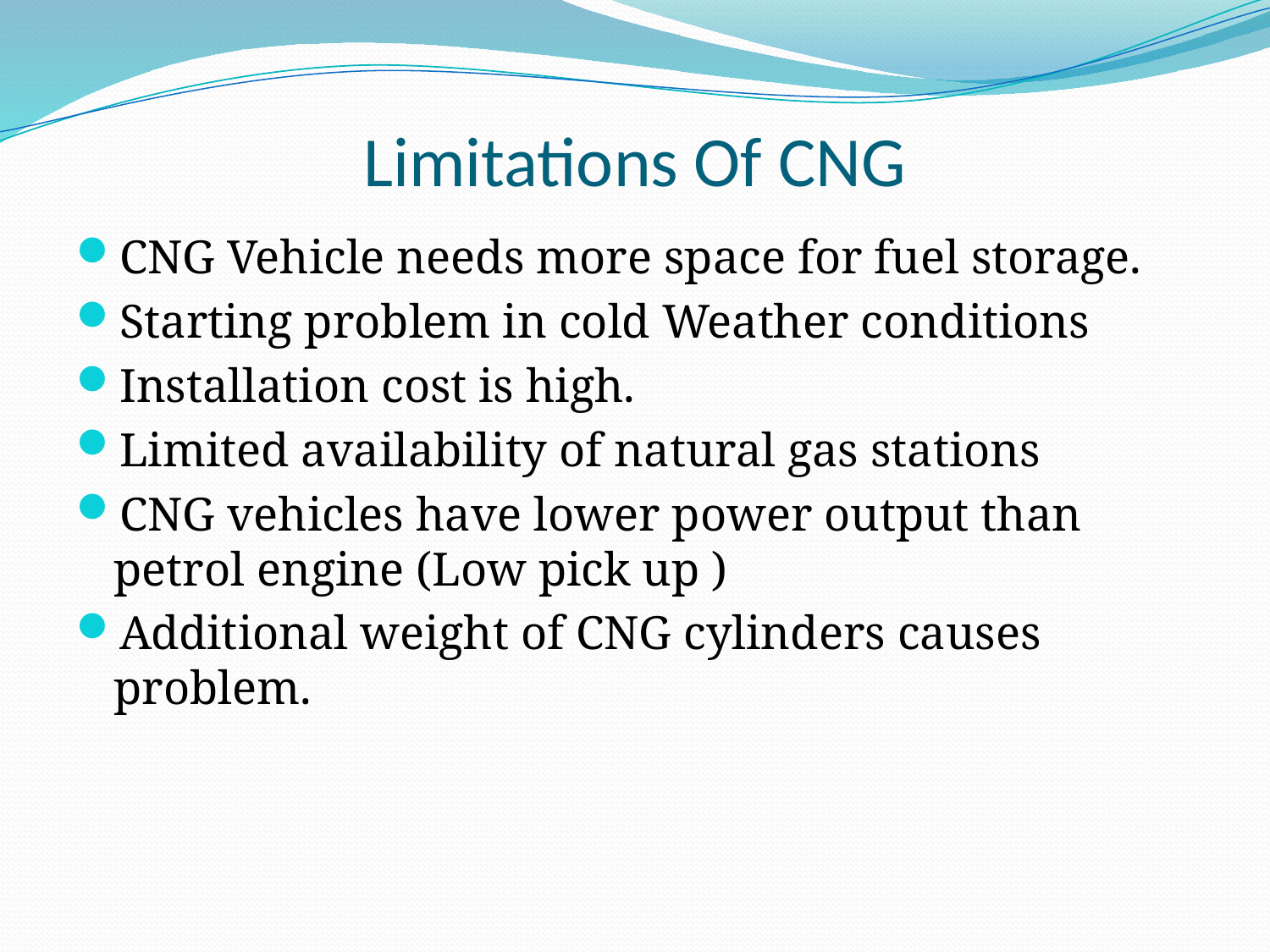

# Limitations Of CNG
CNG Vehicle needs more space for fuel storage.
Starting problem in cold Weather conditions
Installation cost is high.
Limited availability of natural gas stations
CNG vehicles have lower power output than petrol engine (Low pick up )
Additional weight of CNG cylinders causes problem.